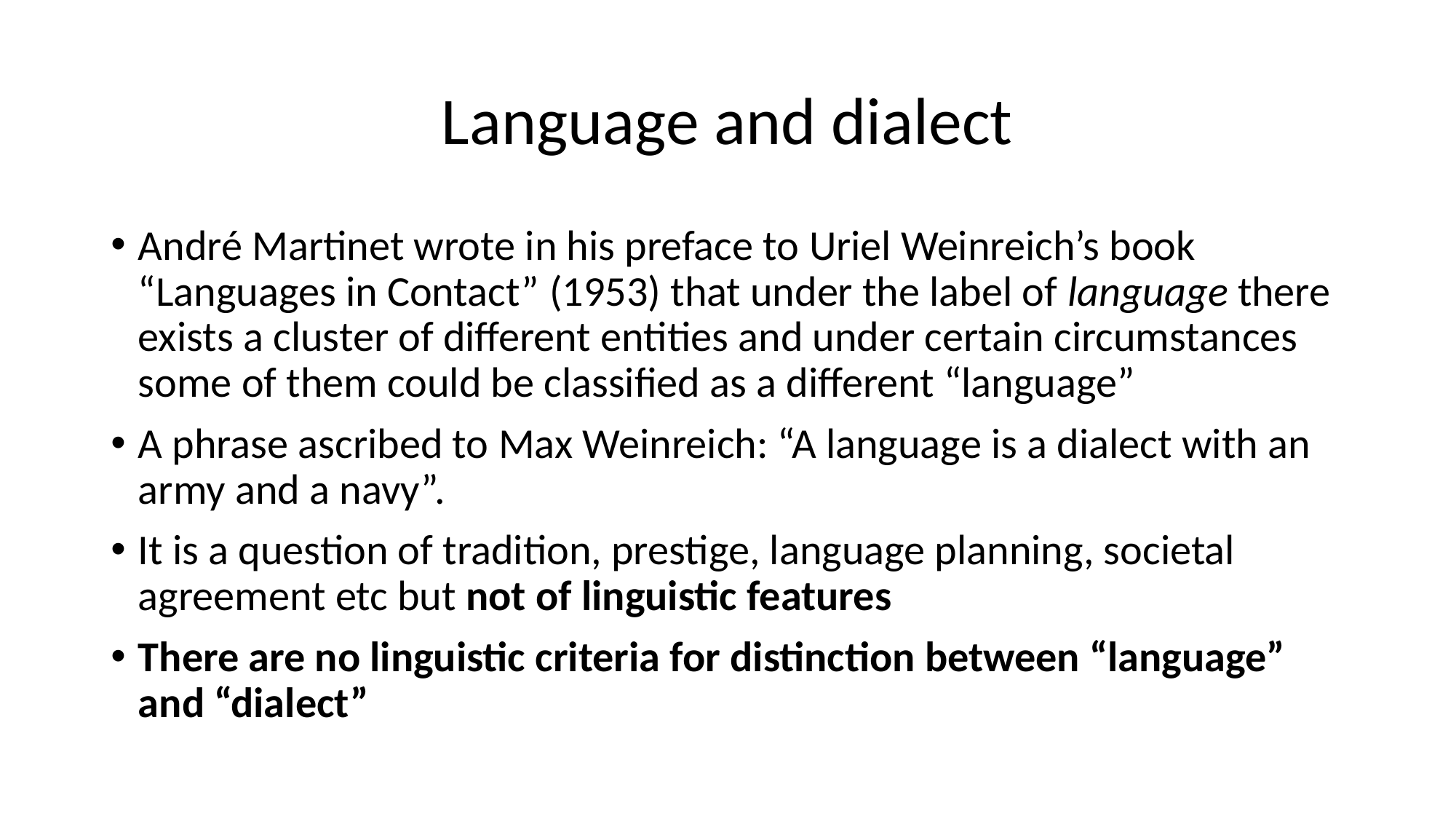

# Language and dialect
André Martinet wrote in his preface to Uriel Weinreich’s book “Languages in Contact” (1953) that under the label of language there exists a cluster of different entities and under certain circumstances some of them could be classified as a different “language”
A phrase ascribed to Max Weinreich: “A language is a dialect with an army and a navy”.
It is a question of tradition, prestige, language planning, societal agreement etc but not of linguistic features
There are no linguistic criteria for distinction between “language” and “dialect”